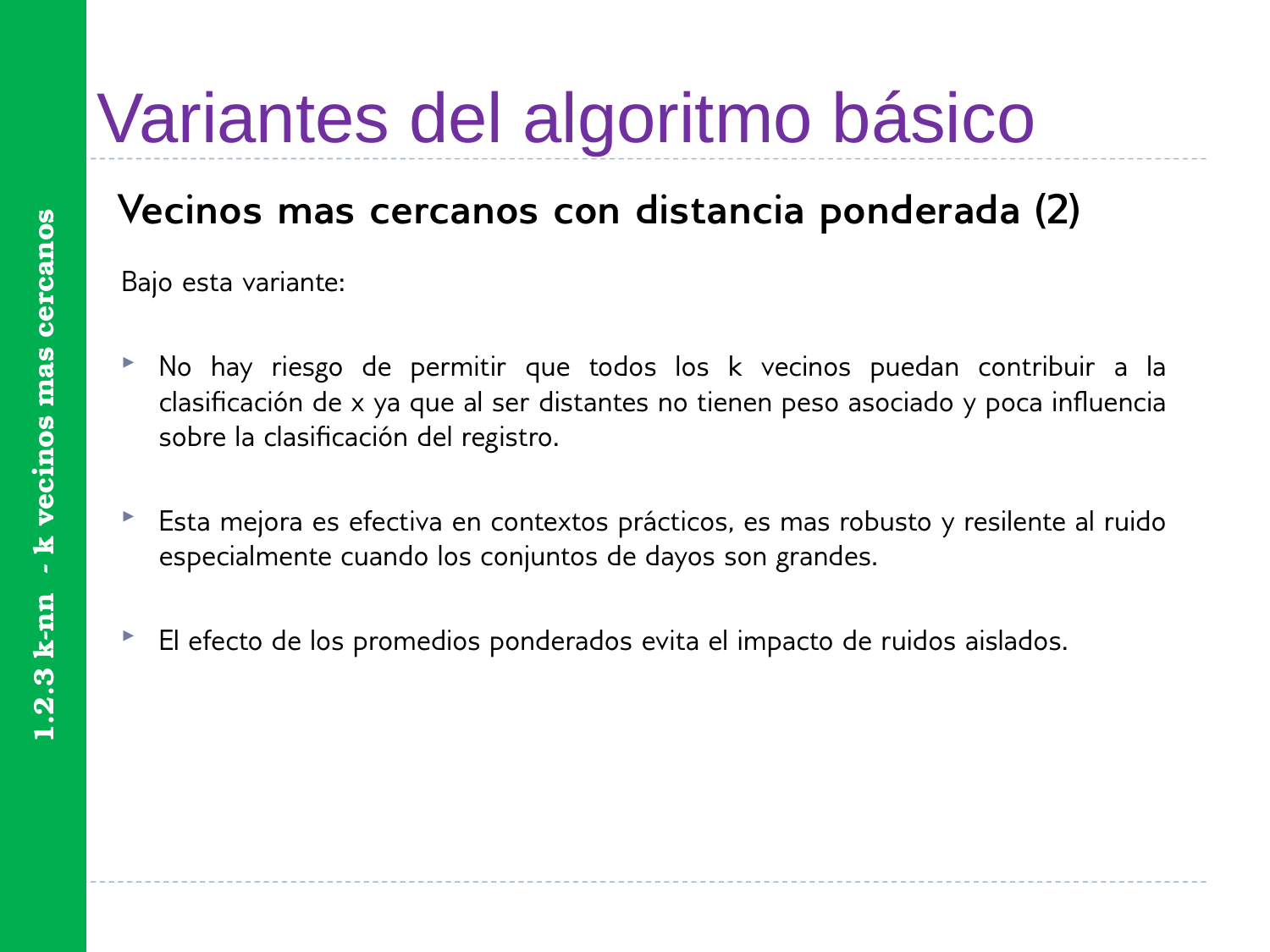

1.2.3 k-nn  - k vecinos mas cercanos
# Variantes del algoritmo básico
Vecinos mas cercanos con distancia ponderada (2)

Bajo esta variante:

No hay riesgo de permitir que todos los k vecinos puedan contribuir a la clasificación de x ya que al ser distantes no tienen peso asociado y poca influencia sobre la clasificación del registro.

Esta mejora es efectiva en contextos prácticos, es mas robusto y resilente al ruido especialmente cuando los conjuntos de dayos son grandes.

El efecto de los promedios ponderados evita el impacto de ruidos aislados.